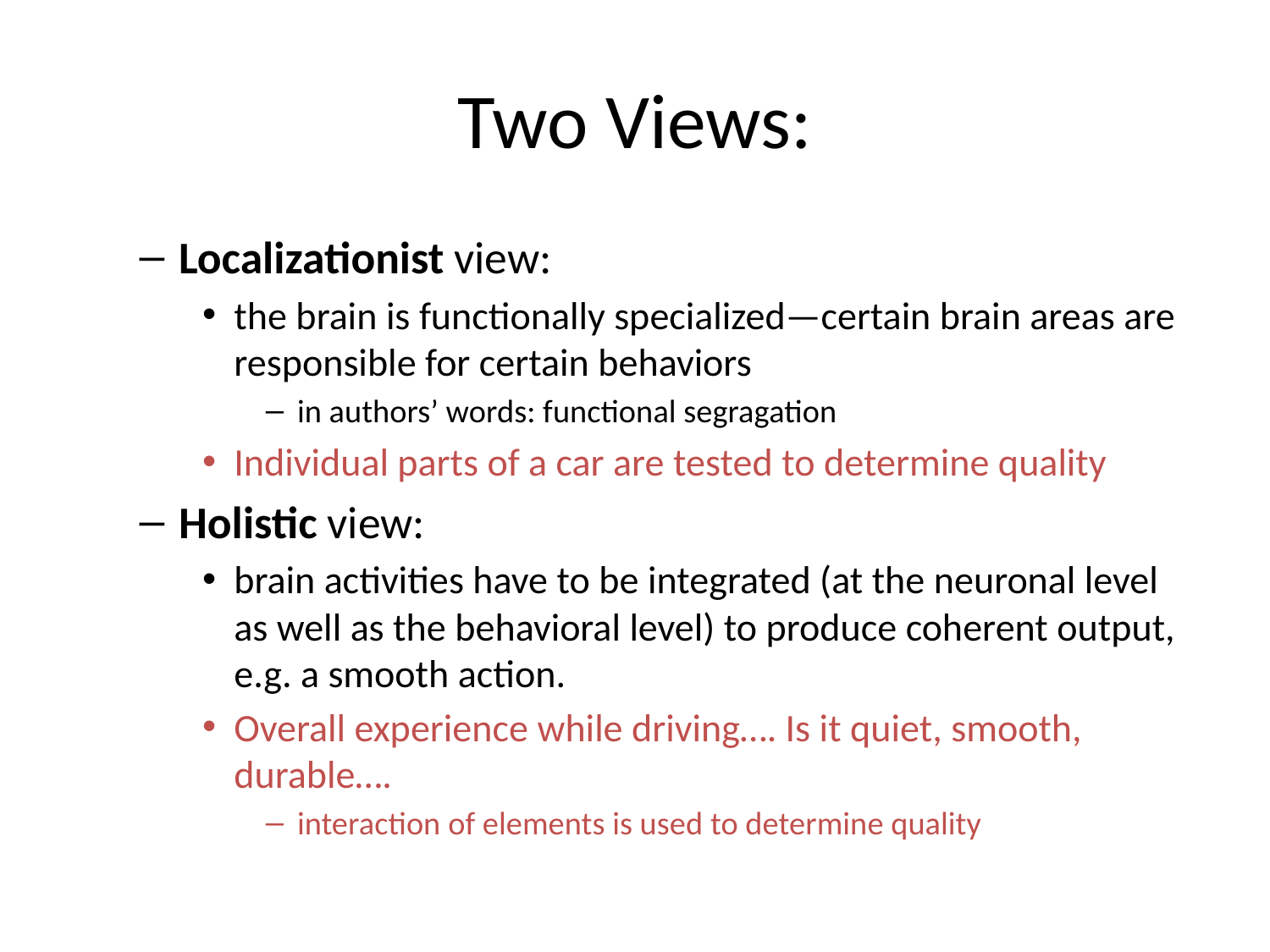

# Two Views:
Localizationist view:
the brain is functionally specialized—certain brain areas are responsible for certain behaviors
in authors’ words: functional segragation
Individual parts of a car are tested to determine quality
Holistic view:
brain activities have to be integrated (at the neuronal level as well as the behavioral level) to produce coherent output, e.g. a smooth action.
Overall experience while driving…. Is it quiet, smooth, durable….
interaction of elements is used to determine quality